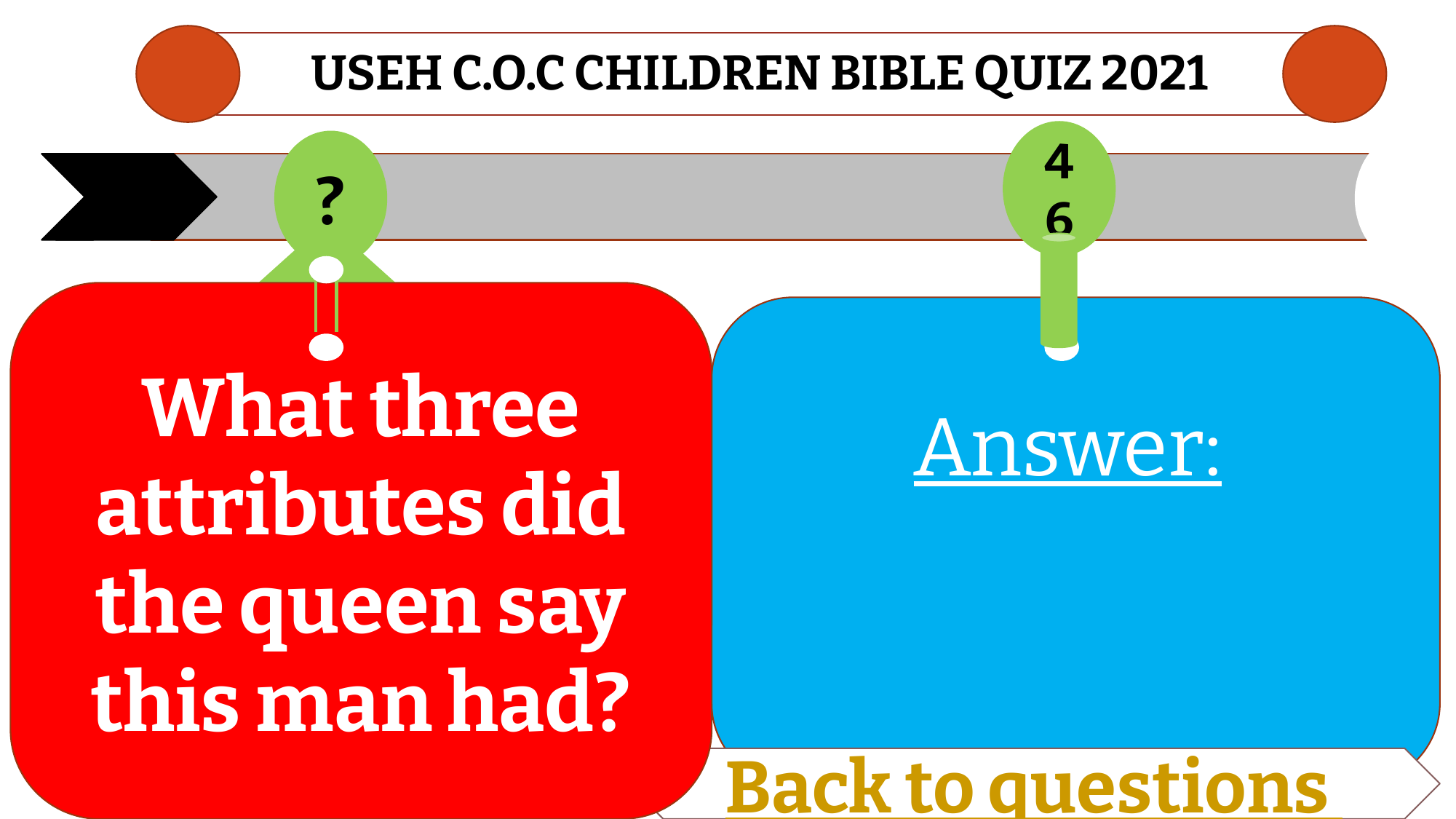

# USEH C.O.C CHILDREN Bible QUIZ 2021
46
?

What three attributes did the queen say this man had?
Answer:

Back to questions